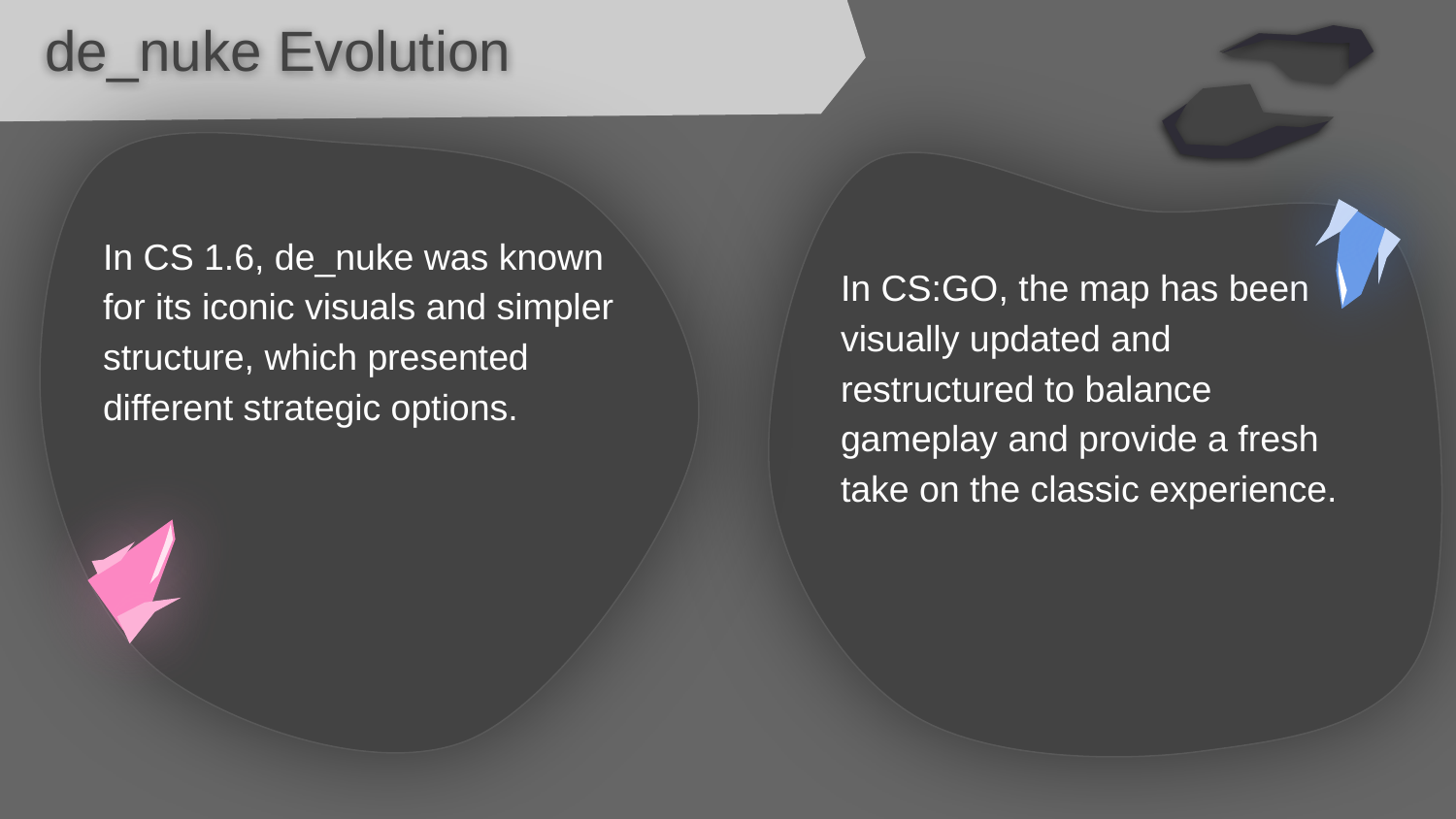

de_nuke Evolution

In CS 1.6, de_nuke was known for its iconic visuals and simpler structure, which presented different strategic options.
In CS:GO, the map has been visually updated and restructured to balance gameplay and provide a fresh take on the classic experience.